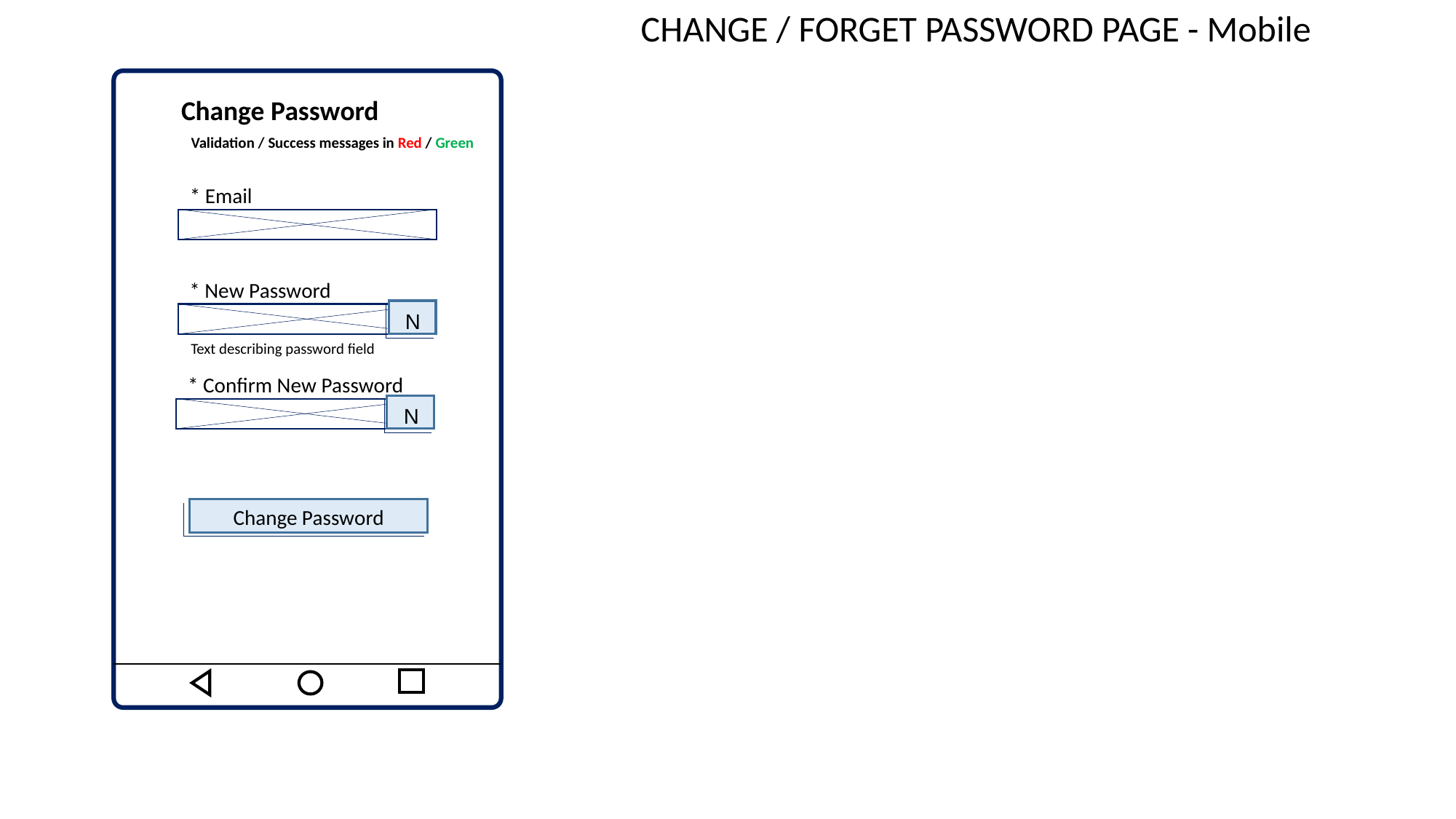

CHANGE / FORGET PASSWORD PAGE - Mobile

Change Password
Validation / Success messages in Red / Green
* Email

* New Password

Text describing password field

N
* Confirm New Password

N
Change Password